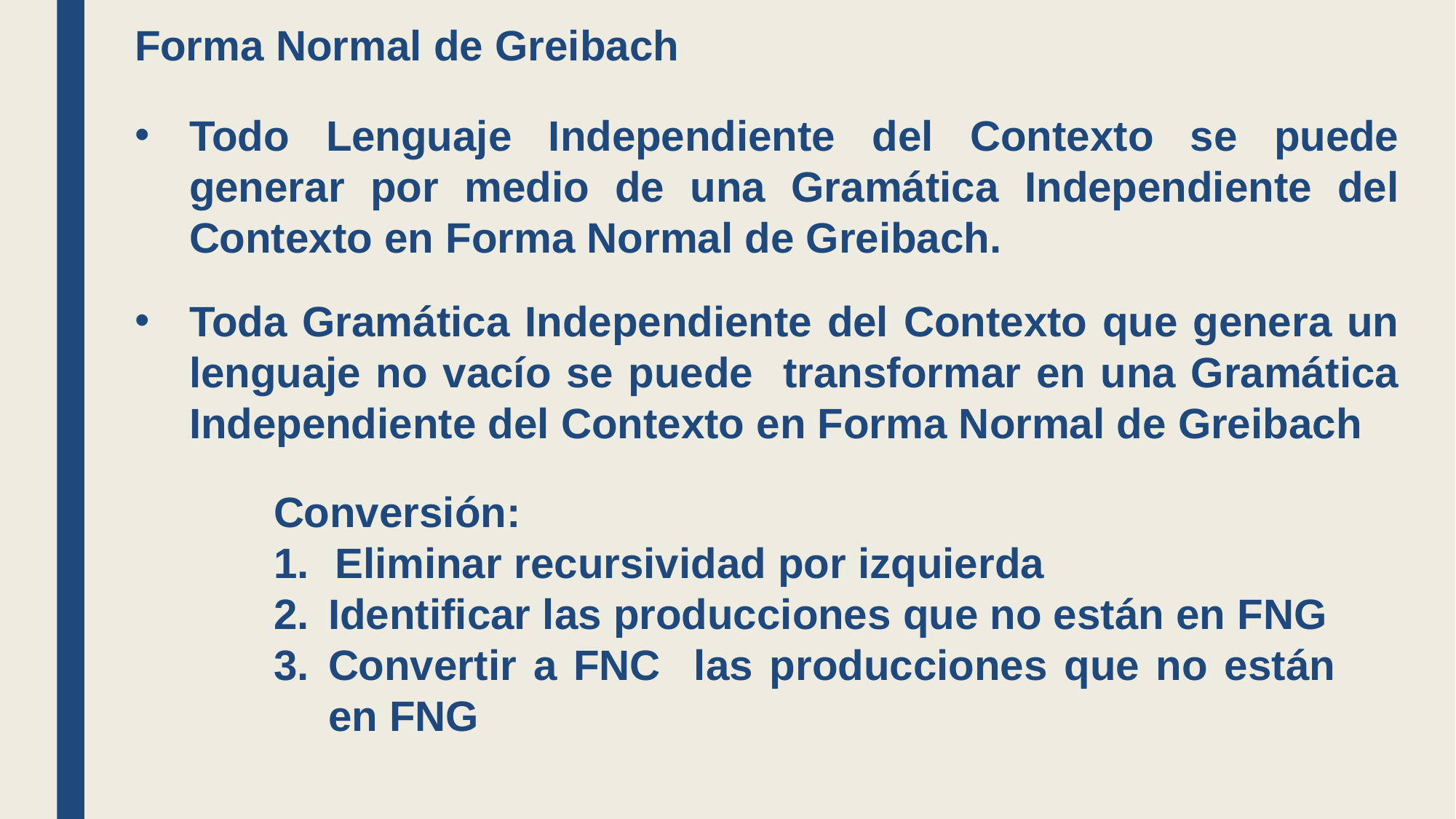

Forma Normal de Greibach
Todo Lenguaje Independiente del Contexto se puede generar por medio de una Gramática Independiente del Contexto en Forma Normal de Greibach.

Toda Gramática Independiente del Contexto que genera un lenguaje no vacío se puede  transformar en una Gramática Independiente del Contexto en Forma Normal de Greibach
Conversión:
Eliminar recursividad por izquierda
Identificar las producciones que no están en FNG
Convertir a FNC  las producciones que no están en FNG